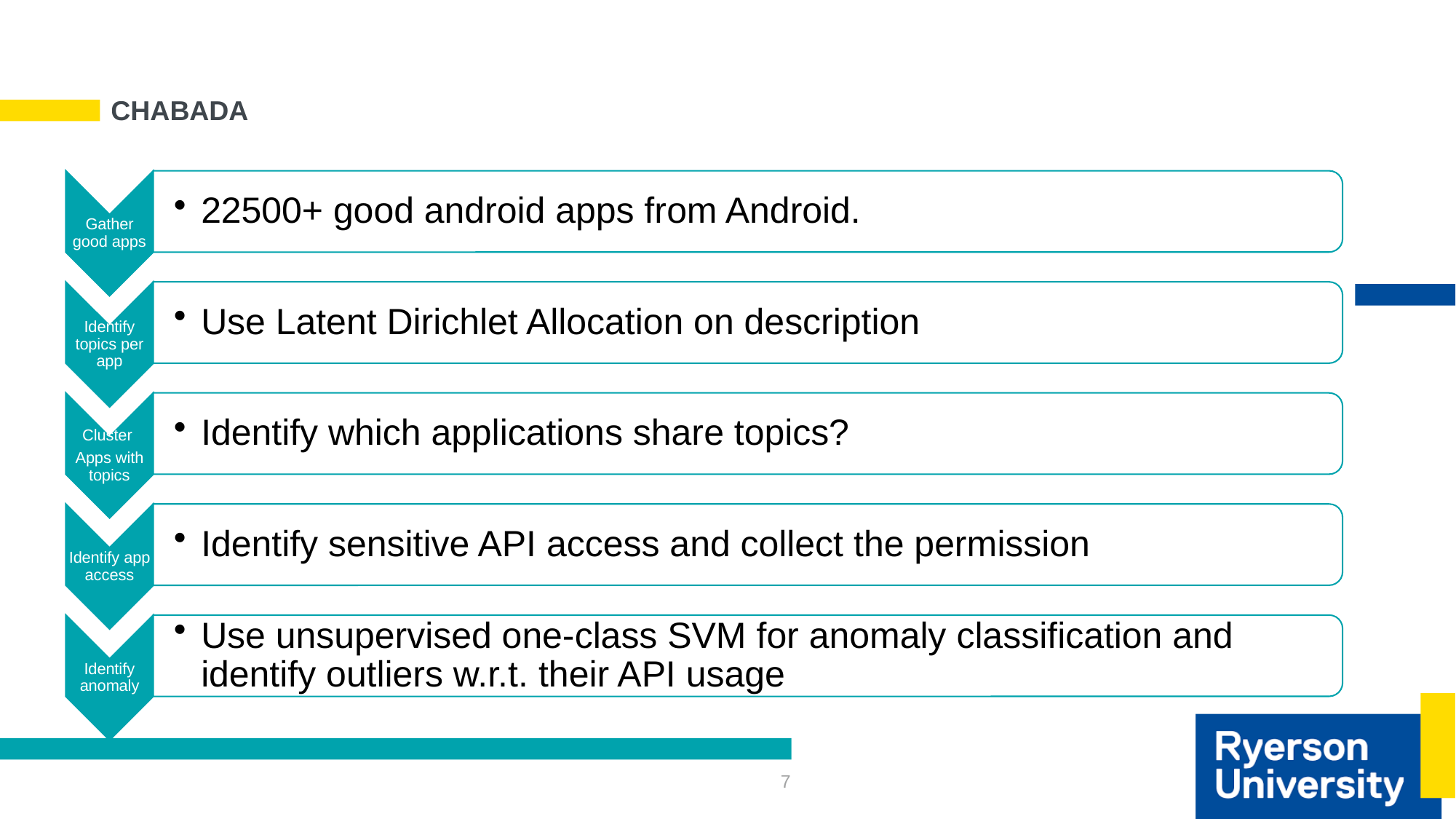

# CHABADA
Gather good apps
22500+ good android apps from Android.
Identify topics per app
Use Latent Dirichlet Allocation on description
Cluster
Apps with topics
Identify which applications share topics?
Identify app access
Identify sensitive API access and collect the permission
Identify anomaly
Use unsupervised one-class SVM for anomaly classification and identify outliers w.r.t. their API usage
7